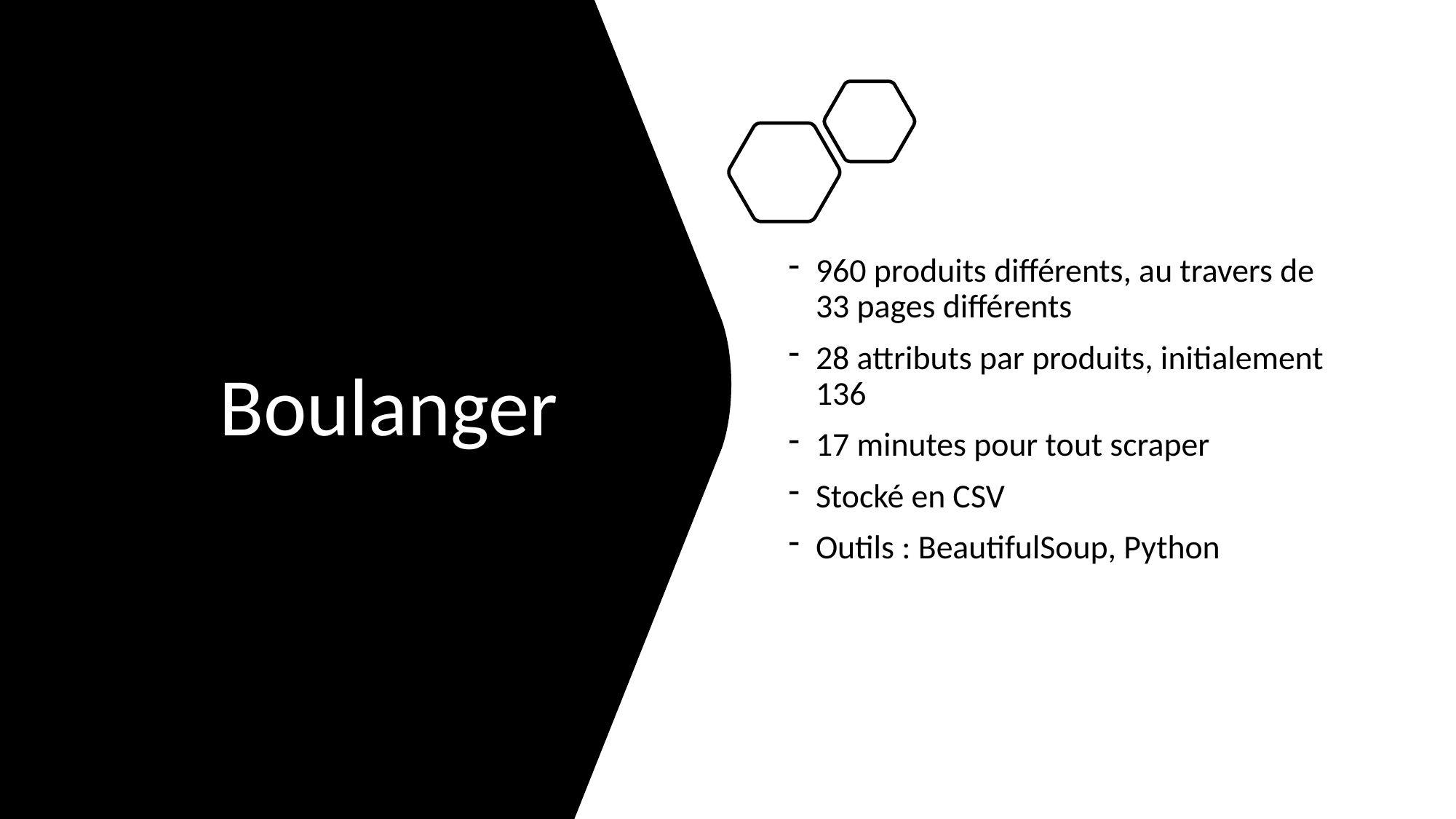

# Boulanger
960 produits différents, au travers de 33 pages différents
28 attributs par produits, initialement 136
17 minutes pour tout scraper
Stocké en CSV
Outils : BeautifulSoup, Python
4